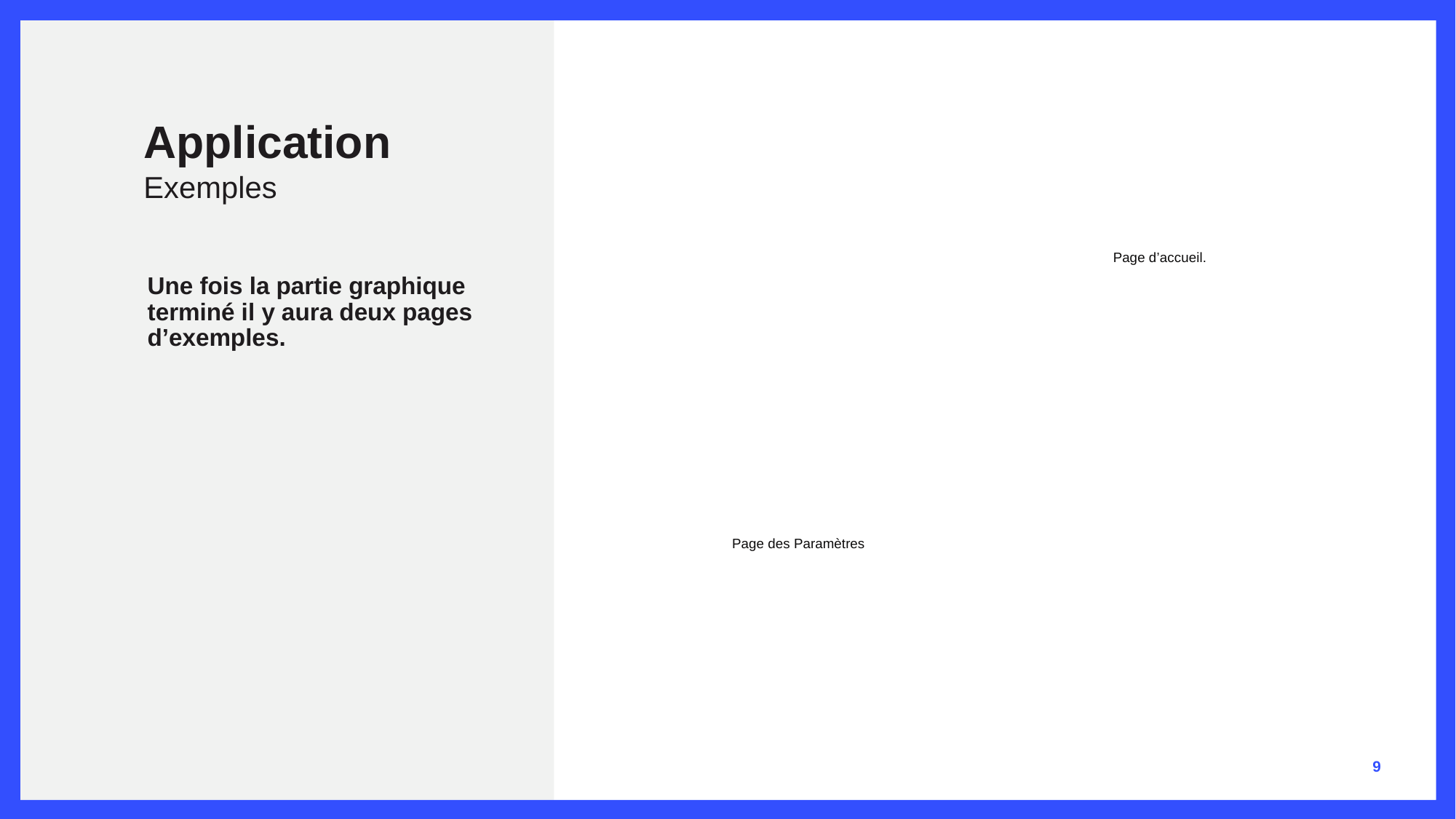

# Application Exemples
Page d’accueil.
Une fois la partie graphique terminé il y aura deux pages d’exemples.
Page des Paramètres
9